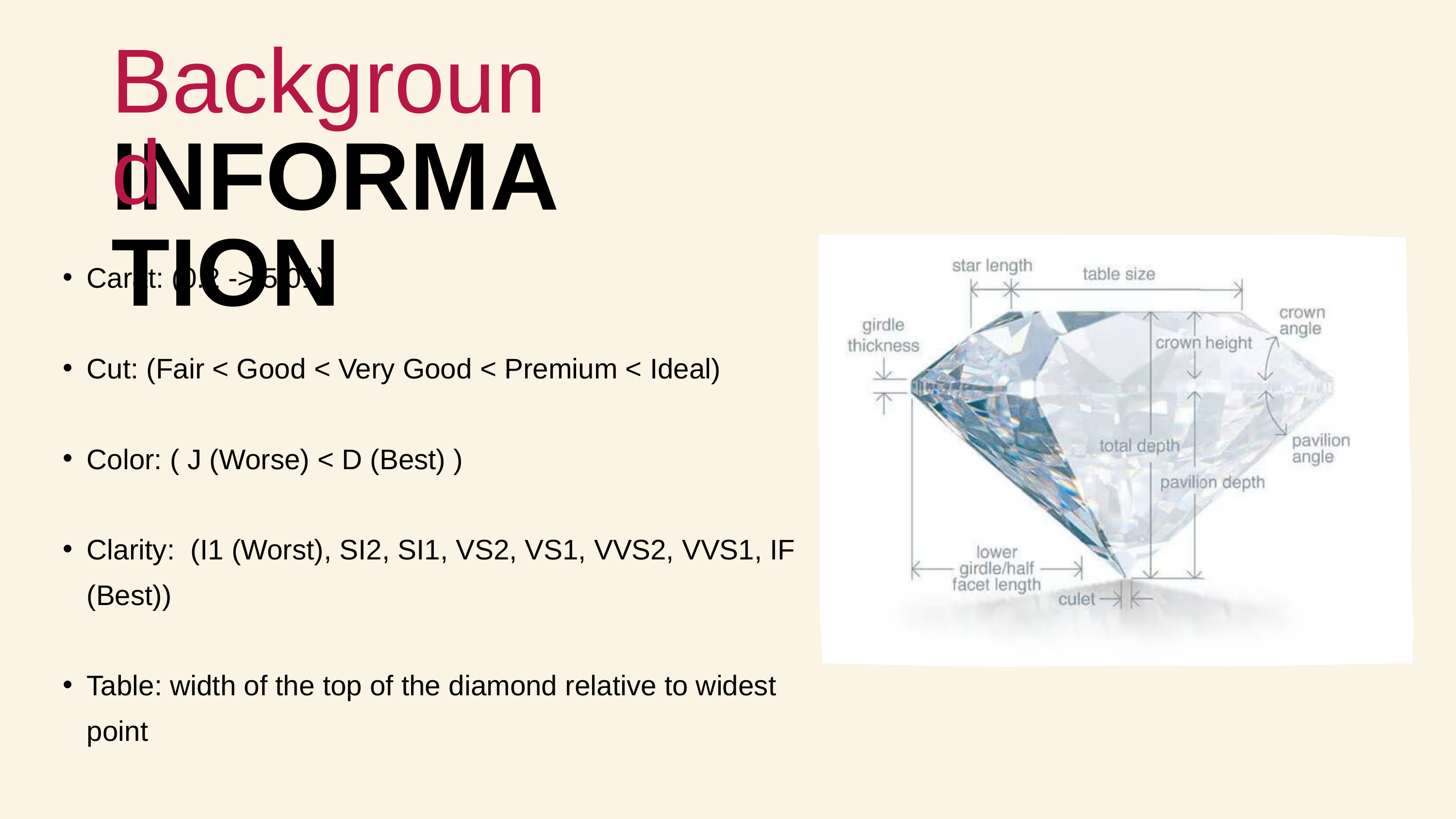

Background
INFORMATION

Carat: (0.2 -> 5.01)

Cut: (Fair < Good < Very Good < Premium < Ideal)

Color: ( J (Worse) < D (Best) )

Clarity:  (I1 (Worst), SI2, SI1, VS2, VS1, VVS2, VVS1, IF (Best))

Table: width of the top of the diamond relative to widest point